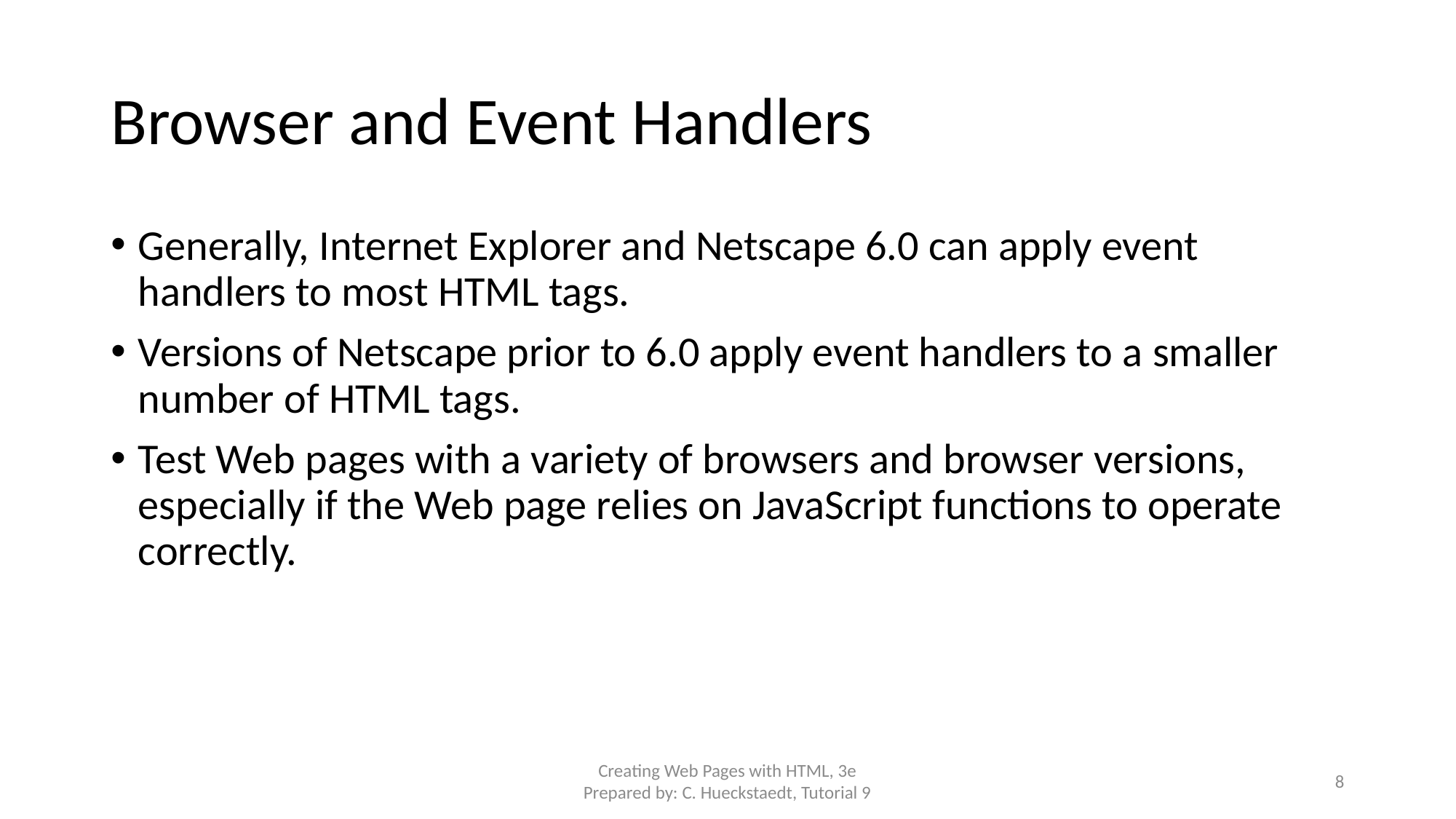

# Browser and Event Handlers
Generally, Internet Explorer and Netscape 6.0 can apply event handlers to most HTML tags.
Versions of Netscape prior to 6.0 apply event handlers to a smaller number of HTML tags.
Test Web pages with a variety of browsers and browser versions, especially if the Web page relies on JavaScript functions to operate correctly.
Creating Web Pages with HTML, 3e
Prepared by: C. Hueckstaedt, Tutorial 9
8